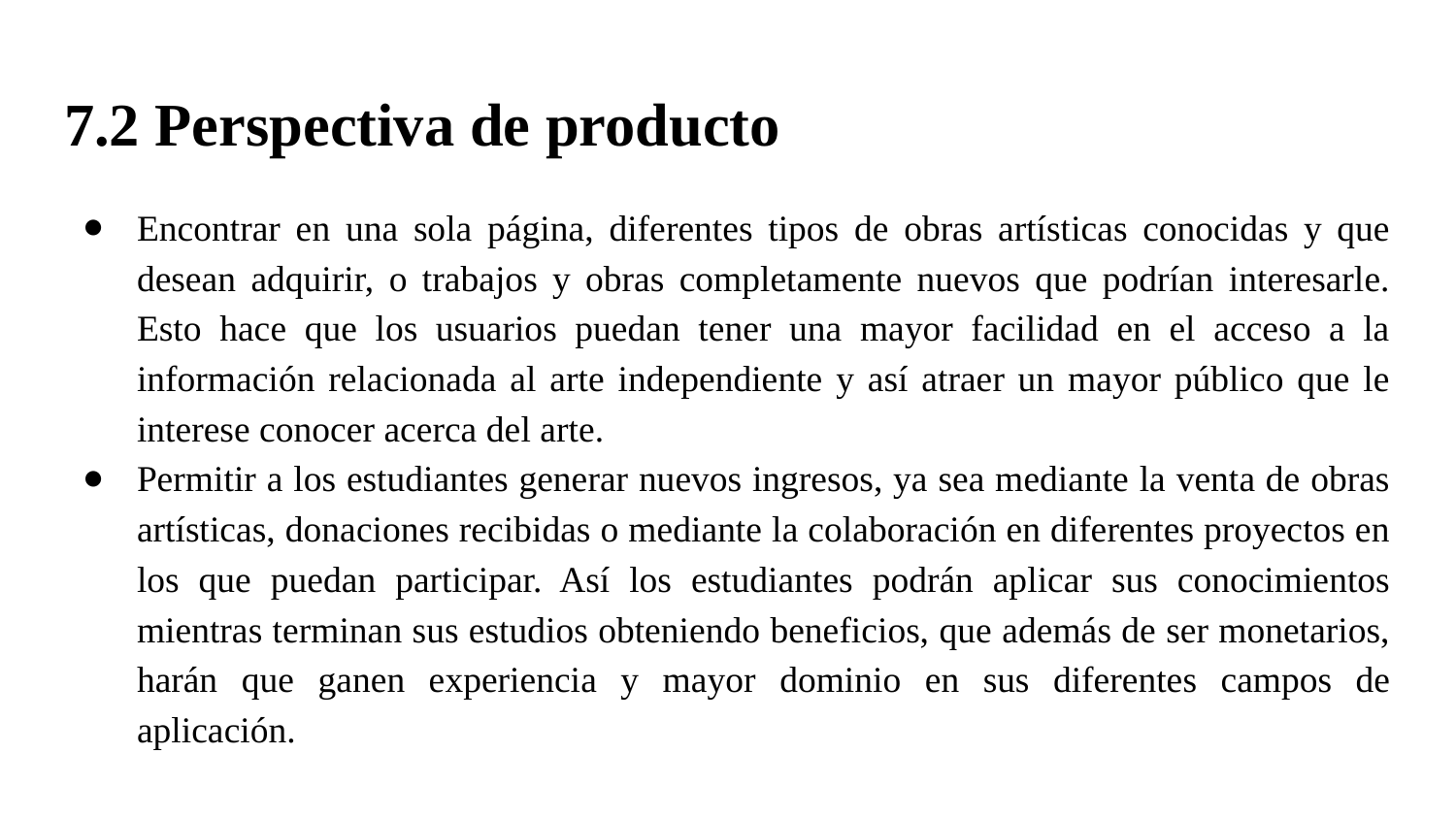

# 7.2 Perspectiva de producto
Encontrar en una sola página, diferentes tipos de obras artísticas conocidas y que desean adquirir, o trabajos y obras completamente nuevos que podrían interesarle. Esto hace que los usuarios puedan tener una mayor facilidad en el acceso a la información relacionada al arte independiente y así atraer un mayor público que le interese conocer acerca del arte.
Permitir a los estudiantes generar nuevos ingresos, ya sea mediante la venta de obras artísticas, donaciones recibidas o mediante la colaboración en diferentes proyectos en los que puedan participar. Así los estudiantes podrán aplicar sus conocimientos mientras terminan sus estudios obteniendo beneficios, que además de ser monetarios, harán que ganen experiencia y mayor dominio en sus diferentes campos de aplicación.